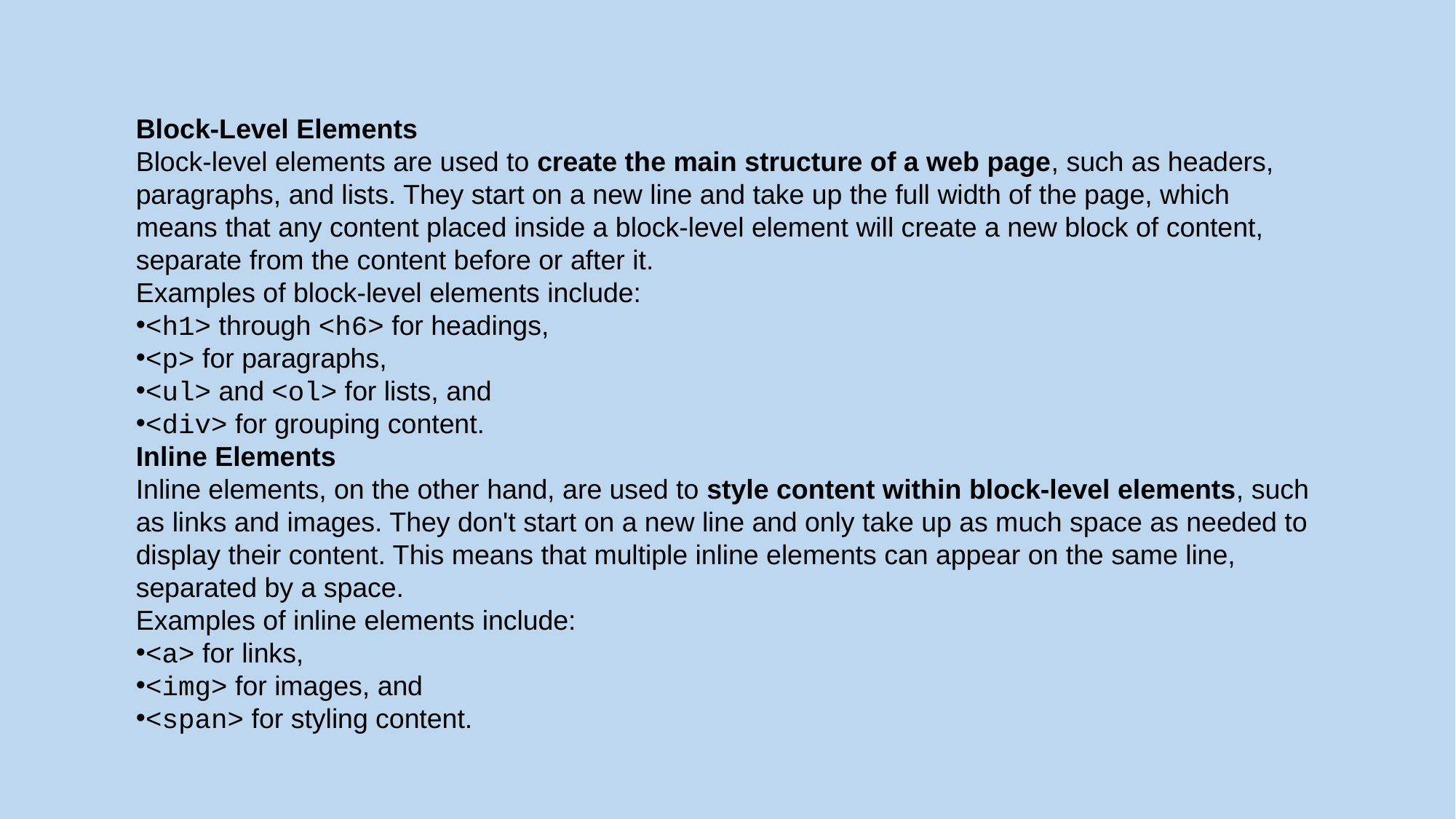

Block-Level Elements
Block-level elements are used to create the main structure of a web page, such as headers, paragraphs, and lists. They start on a new line and take up the full width of the page, which means that any content placed inside a block-level element will create a new block of content, separate from the content before or after it.
Examples of block-level elements include:
<h1> through <h6> for headings,
<p> for paragraphs,
<ul> and <ol> for lists, and
<div> for grouping content.
Inline Elements
Inline elements, on the other hand, are used to style content within block-level elements, such as links and images. They don't start on a new line and only take up as much space as needed to display their content. This means that multiple inline elements can appear on the same line, separated by a space.
Examples of inline elements include:
<a> for links,
<img> for images, and
<span> for styling content.